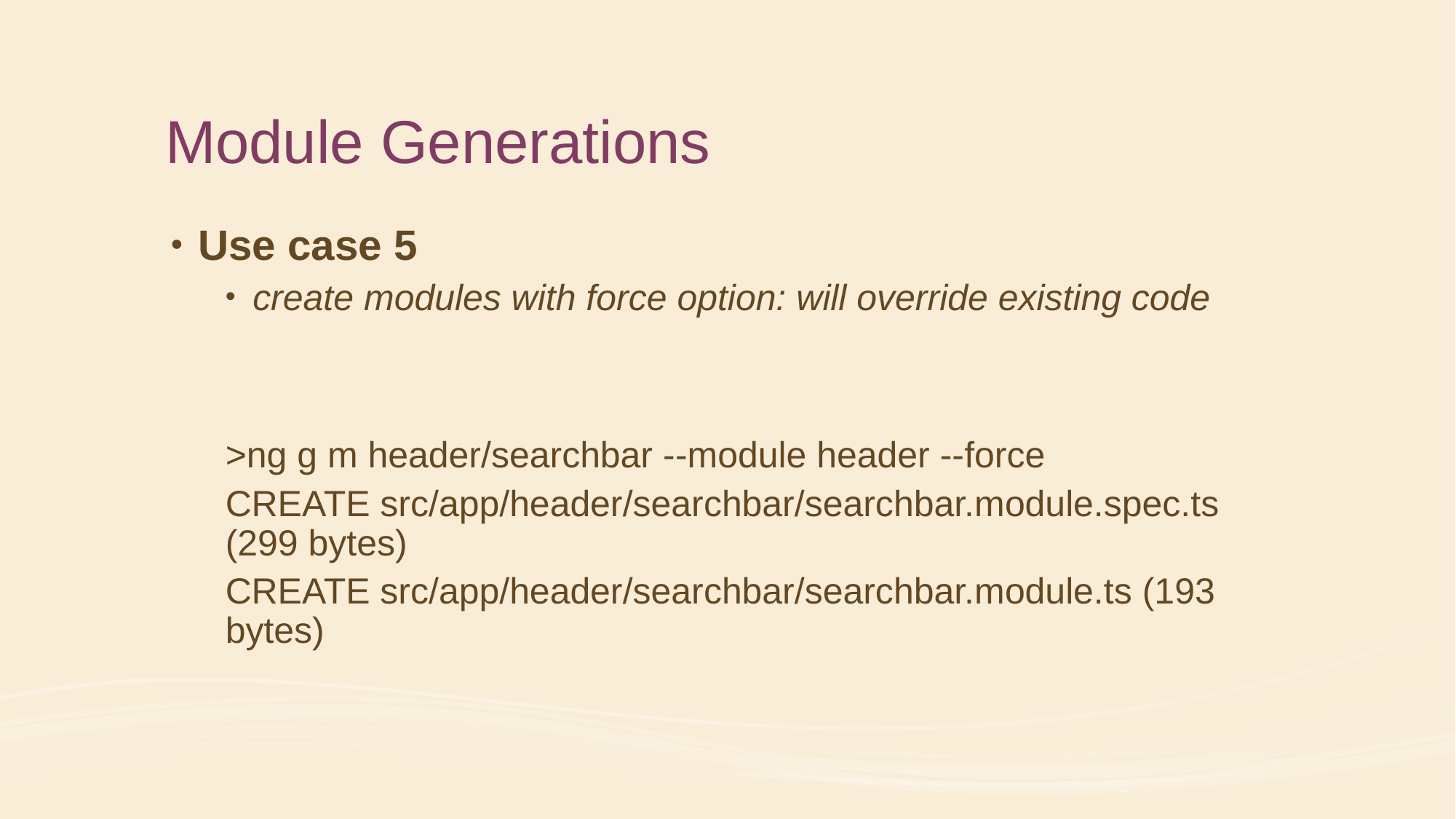

# Module Generations
Use case 5
create modules with force option: will override existing code

>ng g m header/searchbar --module header --force
CREATE src/app/header/searchbar/searchbar.module.spec.ts (299 bytes)
CREATE src/app/header/searchbar/searchbar.module.ts (193 bytes)